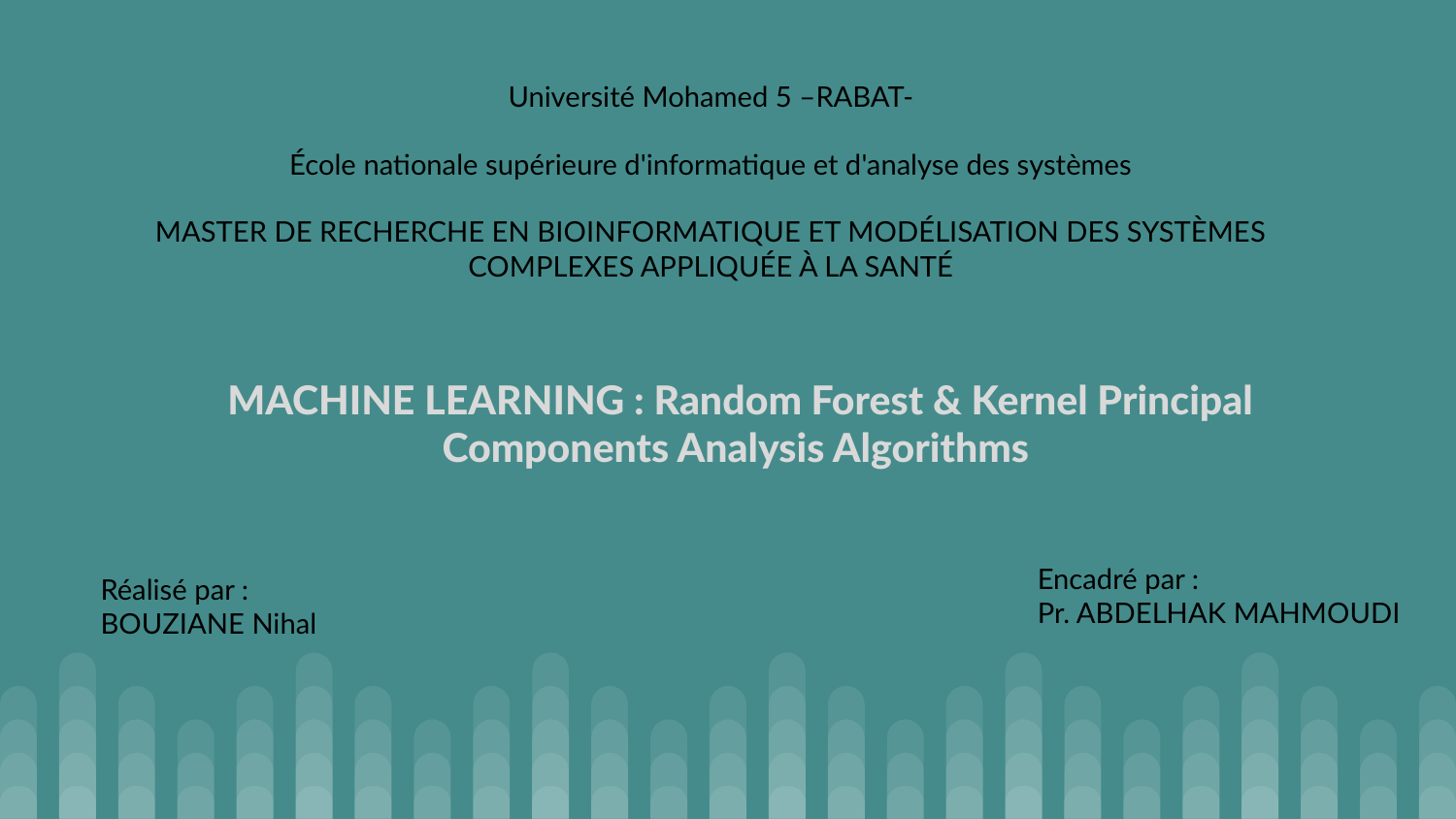

Université Mohamed 5 –RABAT-

École nationale supérieure d'informatique et d'analyse des systèmes

MASTER DE RECHERCHE EN BIOINFORMATIQUE ET MODÉLISATION DES SYSTÈMES COMPLEXES APPLIQUÉE À LA SANTÉ
# MACHINE LEARNING : Random Forest & Kernel Principal Components Analysis Algorithms
Encadré par :
Pr. ABDELHAK MAHMOUDI
Réalisé par :
BOUZIANE Nihal